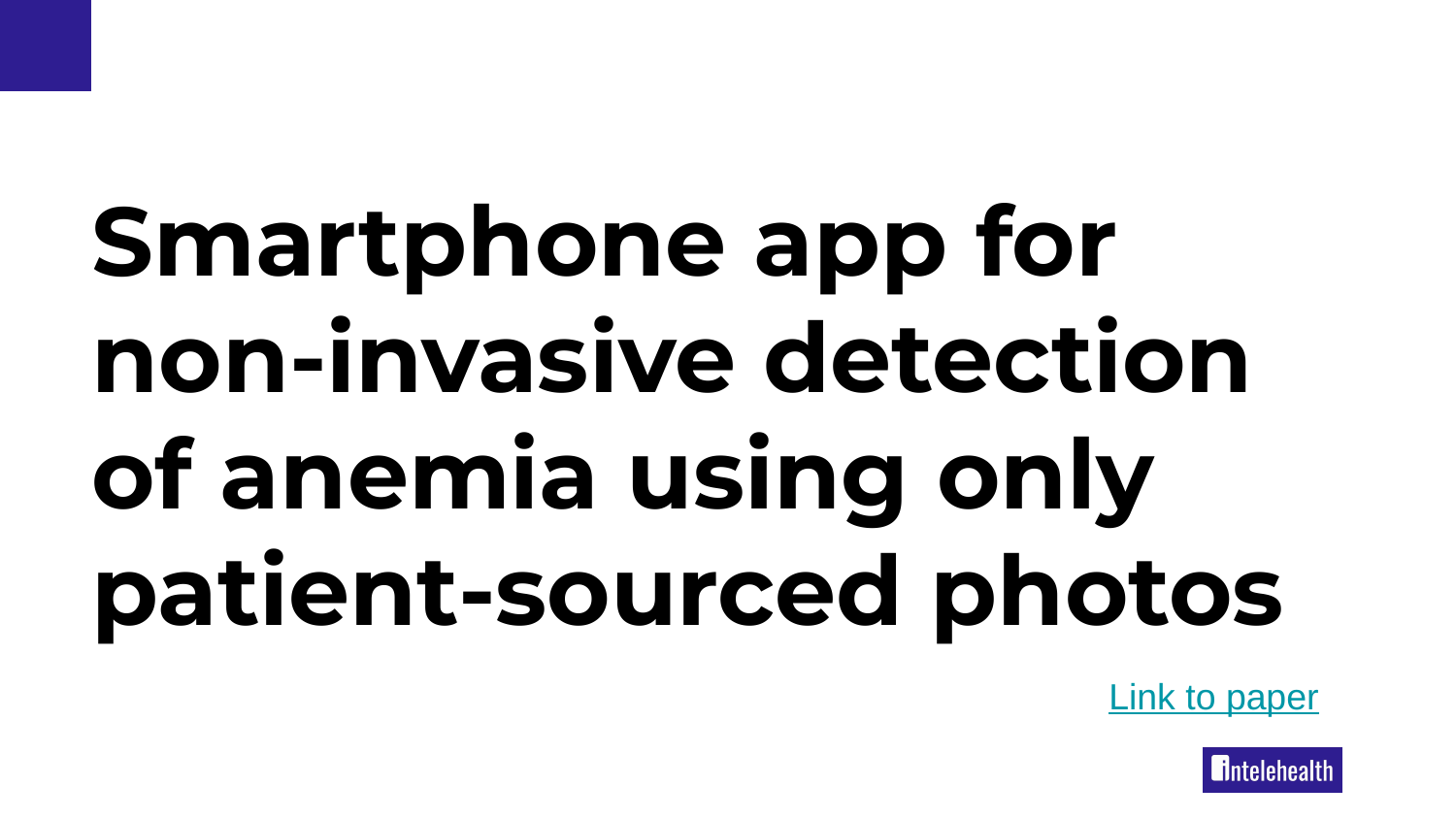

# Smartphone app for non-invasive detection of anemia using only patient-sourced photos
Link to paper